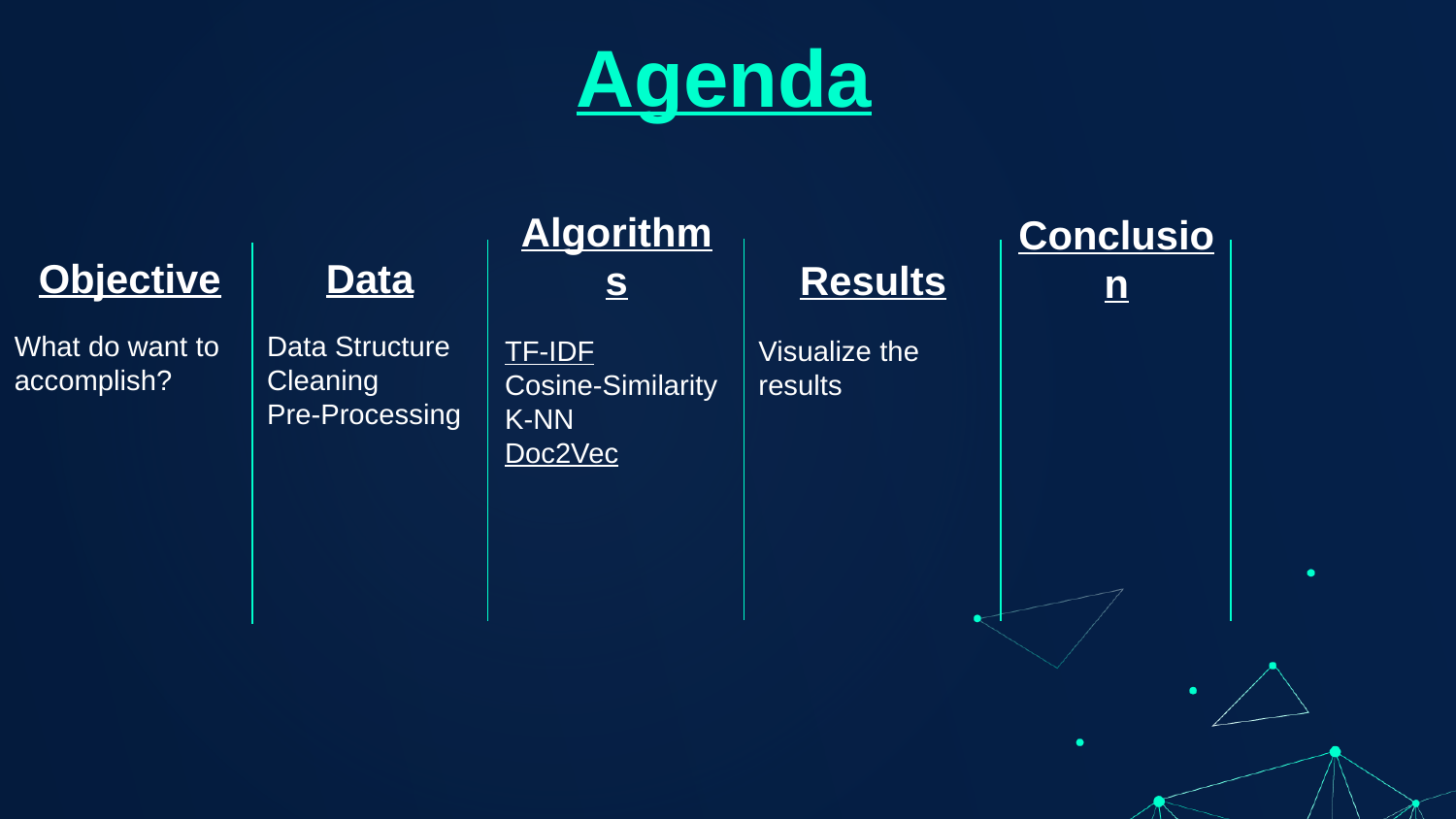

# Agenda
Objective
Data
Algorithms
Results
Conclusion
What do want to accomplish?
Data Structure
Cleaning
Pre-Processing
TF-IDF
Cosine-Similarity
K-NN
Doc2Vec
Visualize the results